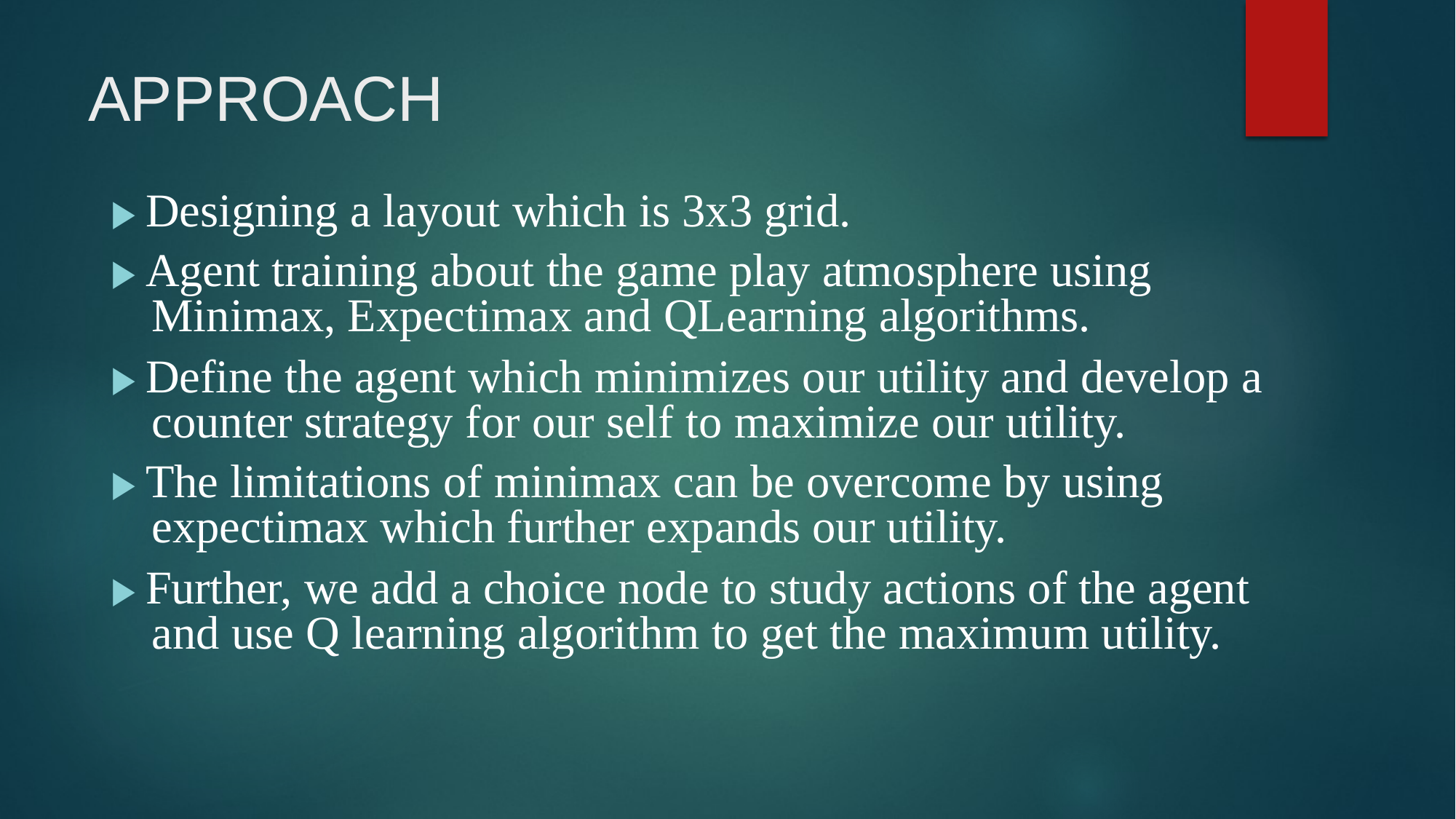

# APPROACH
▶ Designing a layout which is 3x3 grid.
▶ Agent training about the game play atmosphere using Minimax, Expectimax and QLearning algorithms.
▶ Define the agent which minimizes our utility and develop a counter strategy for our self to maximize our utility.
▶ The limitations of minimax can be overcome by using expectimax which further expands our utility.
▶ Further, we add a choice node to study actions of the agent and use Q learning algorithm to get the maximum utility.